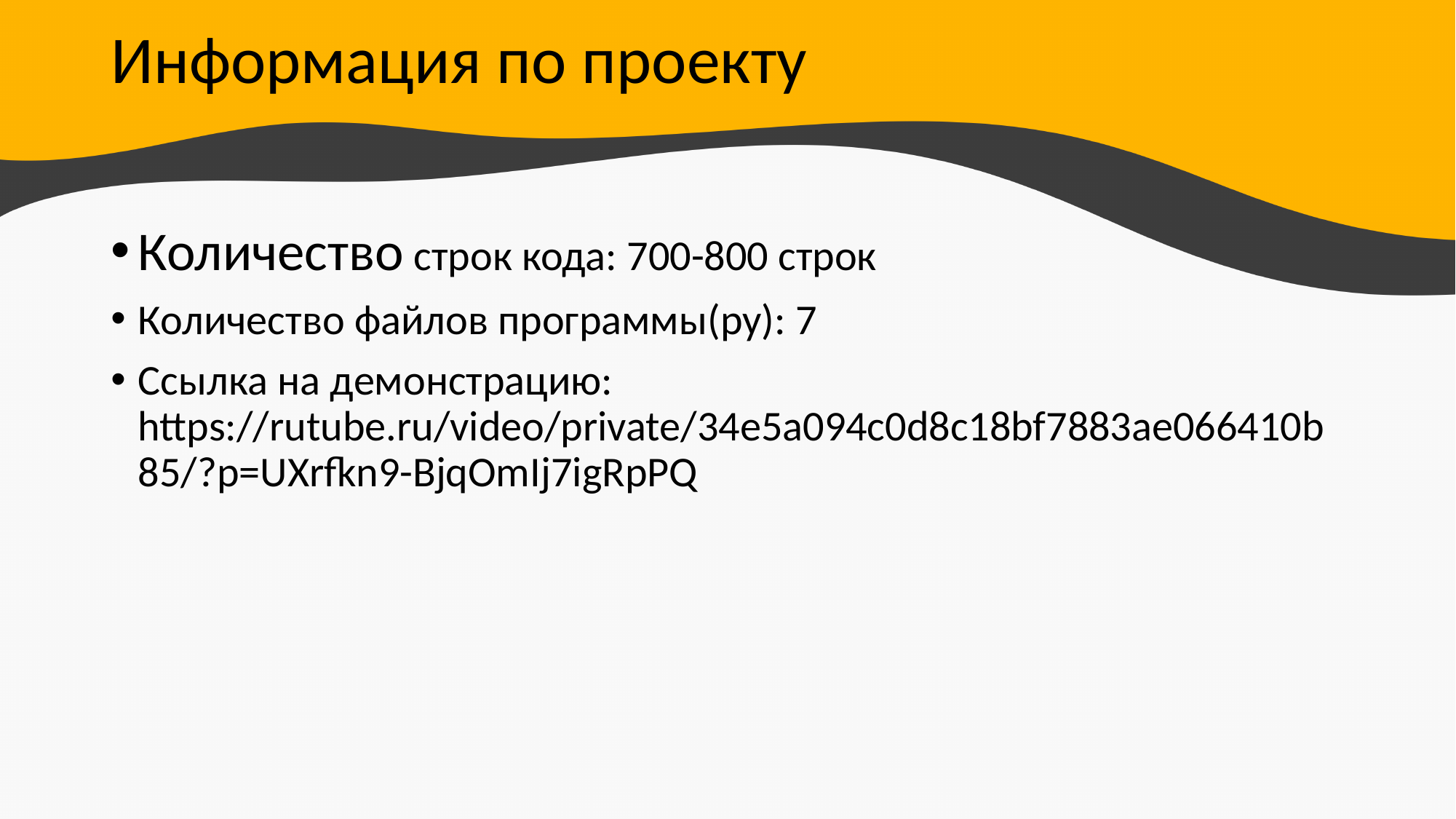

# Информация по проекту
Количество строк кода: 700-800 строк
Количество файлов программы(py): 7
Ссылка на демонстрацию: https://rutube.ru/video/private/34e5a094c0d8c18bf7883ae066410b85/?p=UXrfkn9-BjqOmIj7igRpPQ